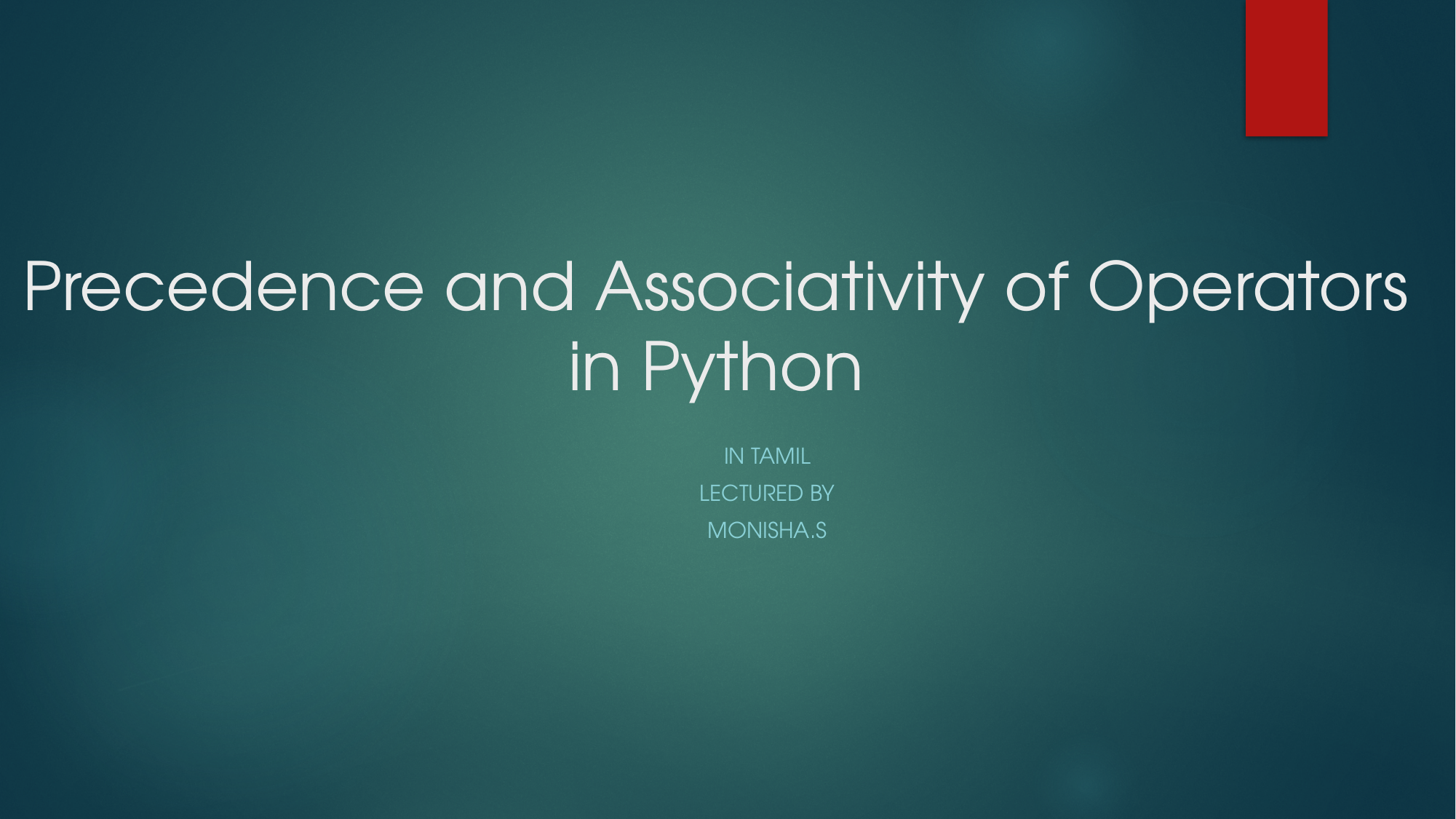

# Precedence and Associativity of Operators in Python
In TAMIL
LECTURED BY
MONISHA.S